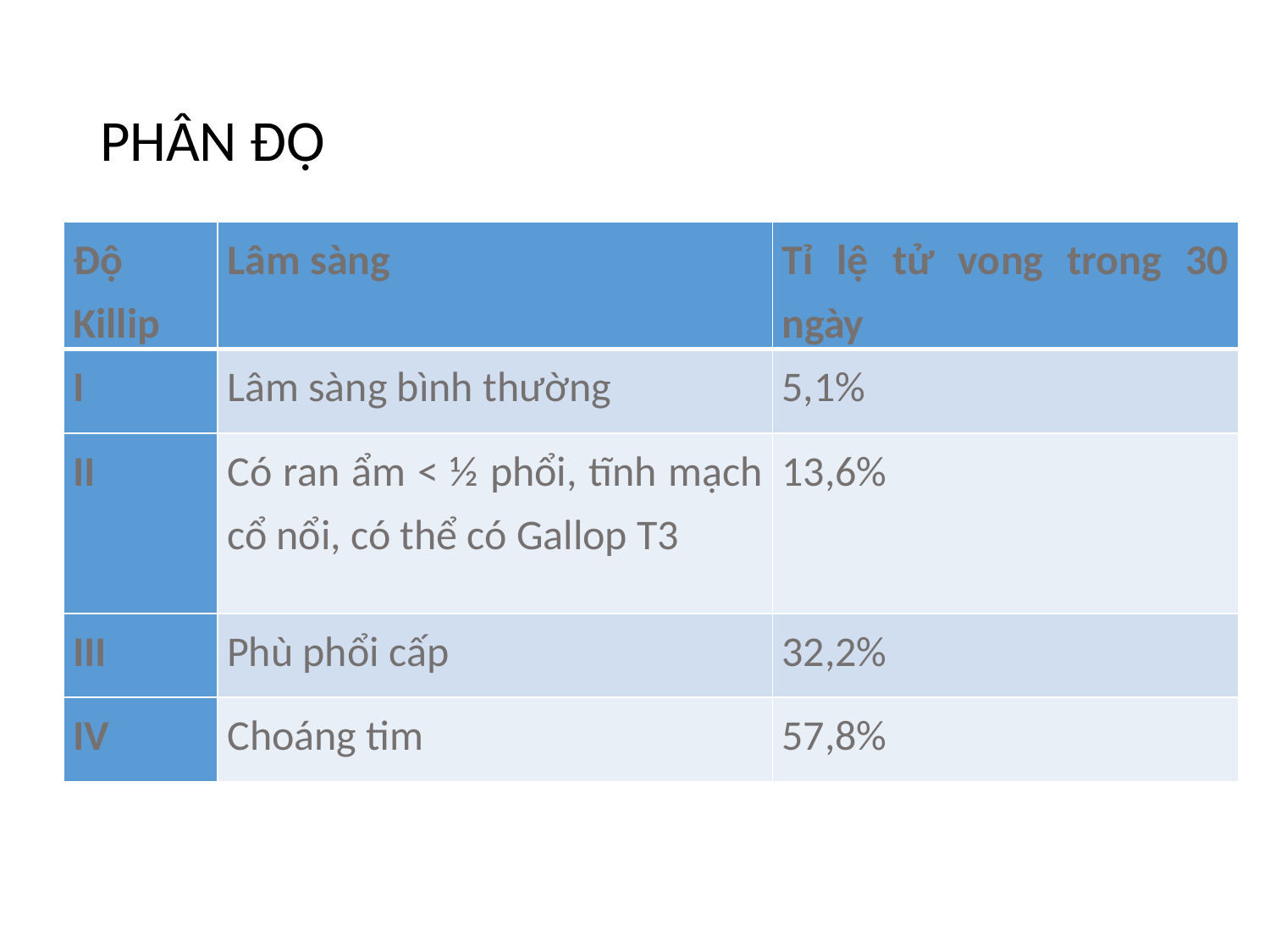

# PHÂN ĐỘ
| Độ Killip | Lâm sàng | Tỉ lệ tử vong trong 30 ngày |
| --- | --- | --- |
| I | Lâm sàng bình thường | 5,1% |
| II | Có ran ẩm < ½ phổi, tĩnh mạch cổ nổi, có thể có Gallop T3 | 13,6% |
| III | Phù phổi cấp | 32,2% |
| IV | Choáng tim | 57,8% |